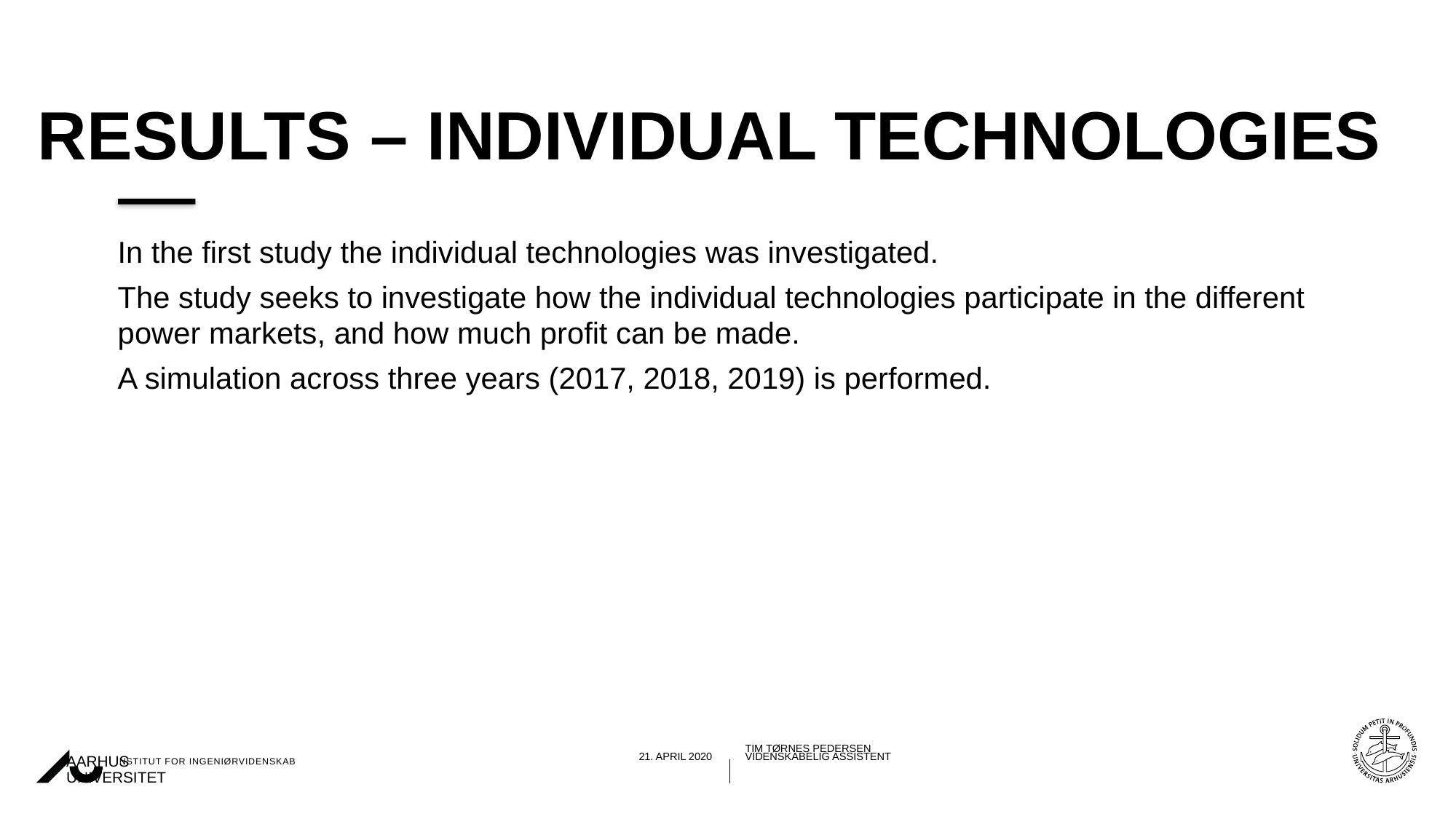

# Results – Individual technologies
In the first study the individual technologies was investigated.
The study seeks to investigate how the individual technologies participate in the different power markets, and how much profit can be made.
A simulation across three years (2017, 2018, 2019) is performed.
23-04-202021-04-2020